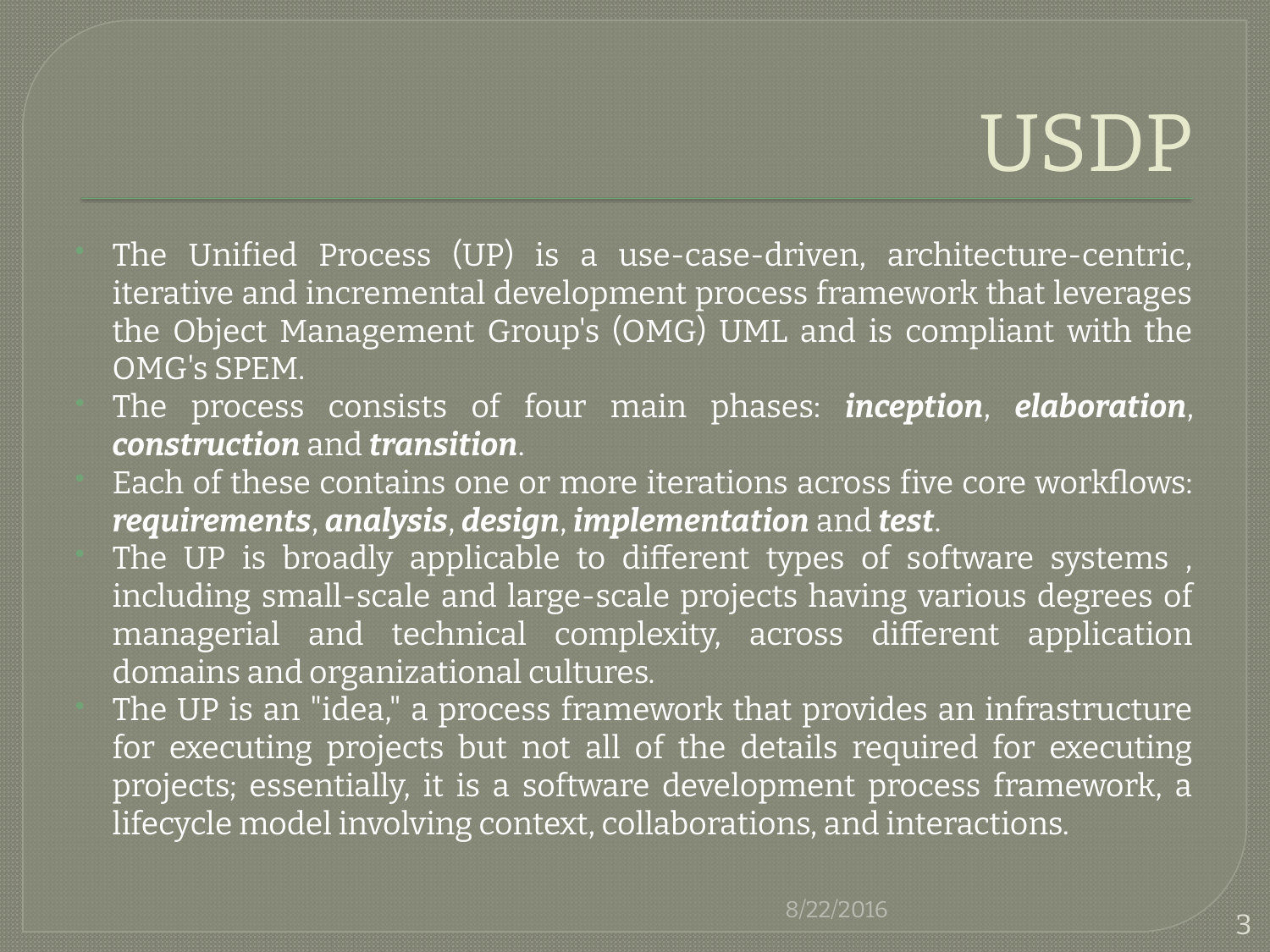

# USDP
The Unified Process (UP) is a use-case-driven, architecture-centric, iterative and incremental development process framework that leverages the Object Management Group's (OMG) UML and is compliant with the OMG's SPEM.
The process consists of four main phases: inception, elaboration, construction and transition.
Each of these contains one or more iterations across five core workflows: requirements, analysis, design, implementation and test.
The UP is broadly applicable to different types of software systems , including small-scale and large-scale projects having various degrees of managerial and technical complexity, across different application domains and organizational cultures.
The UP is an "idea," a process framework that provides an infrastructure for executing projects but not all of the details required for executing projects; essentially, it is a software development process framework, a lifecycle model involving context, collaborations, and interactions.
8/22/2016
3